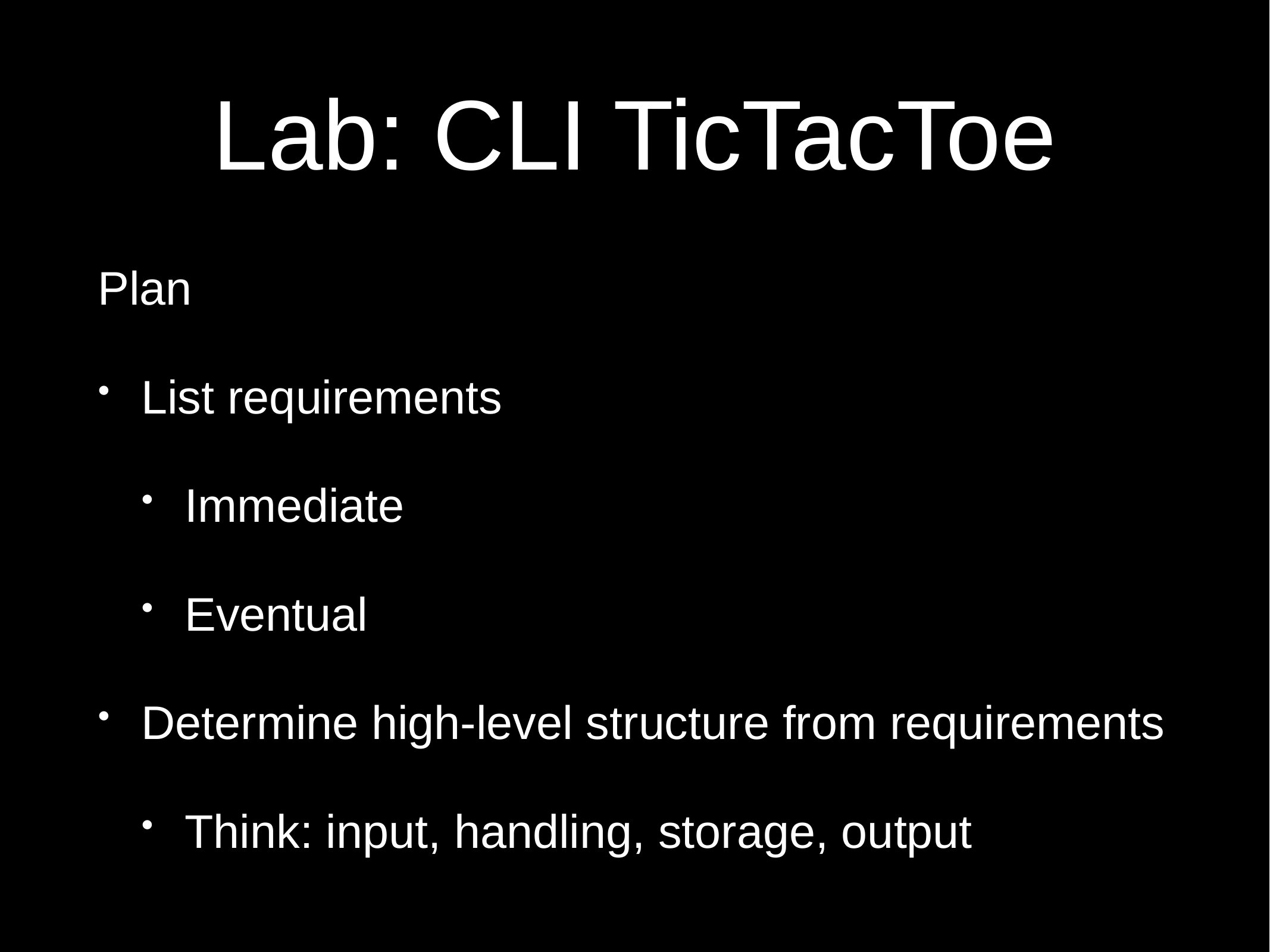

# Lab: CLI TicTacToe
Plan
List requirements
Immediate
Eventual
Determine high-level structure from requirements
Think: input, handling, storage, output